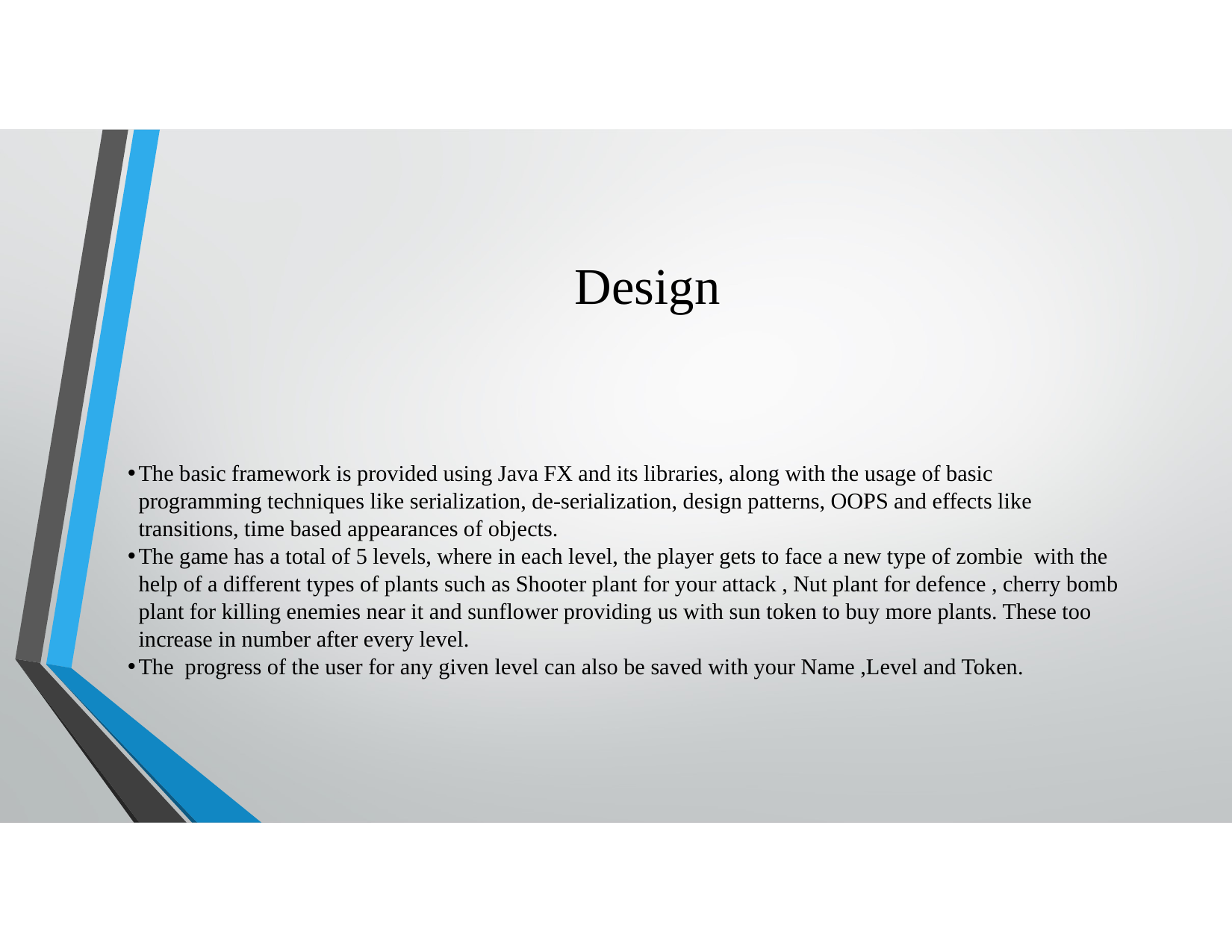

# Design

The basic framework is provided using Java FX and its libraries, along with the usage of basic  programming techniques like serialization, de-serialization, design patterns, OOPS and effects like  transitions, time based appearances of objects.
The game has a total of 5 levels, where in each level, the player gets to face a new type of zombie  with the help of a different types of plants such as Shooter plant for your attack , Nut plant for defence , cherry bomb plant for killing enemies near it and sunflower providing us with sun token to buy more plants. These too increase in number after every level.
The  progress of the user for any given level can also be saved with your Name ,Level and Token.